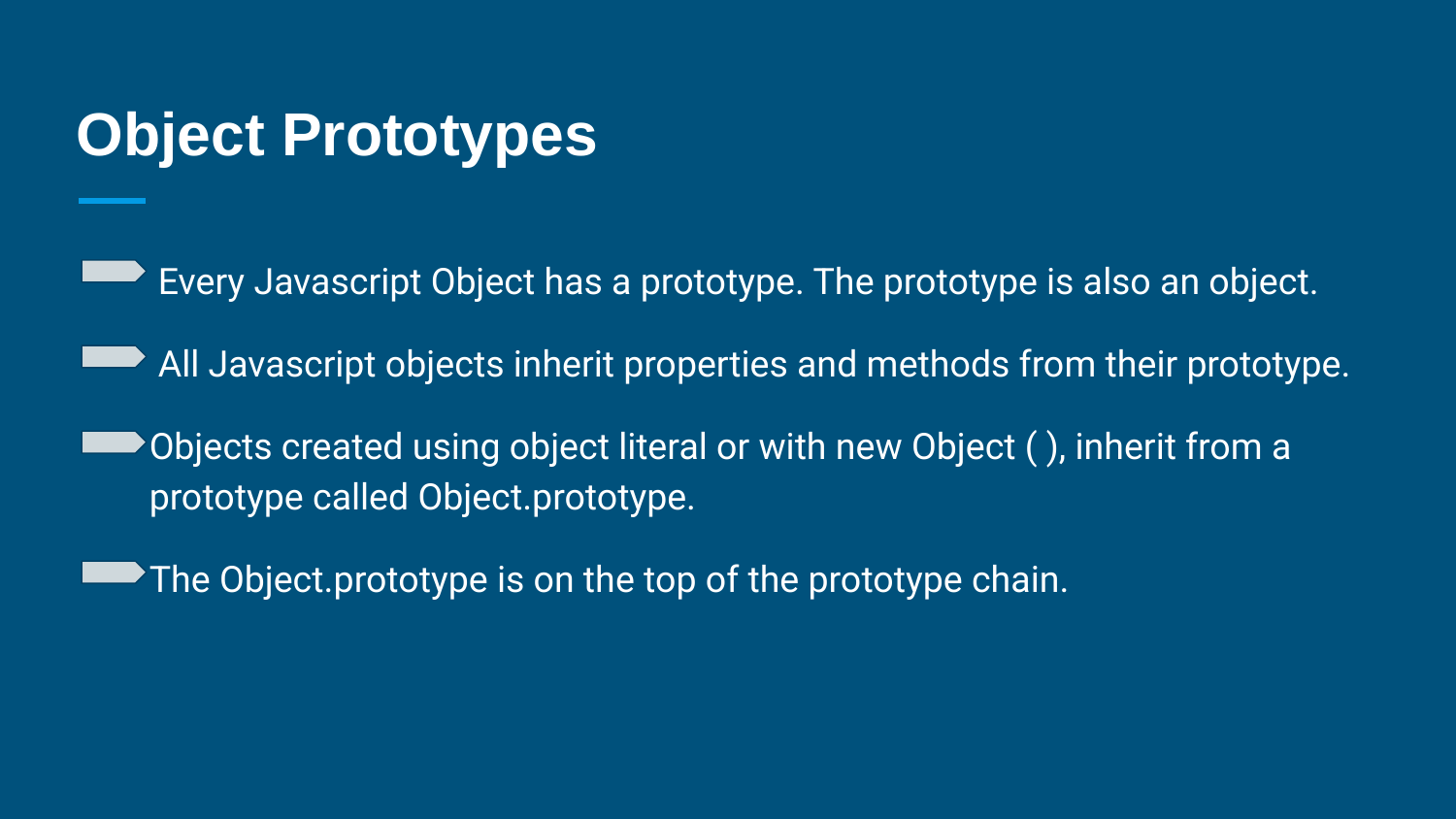

# Object Prototypes
 Every Javascript Object has a prototype. The prototype is also an object.
 All Javascript objects inherit properties and methods from their prototype.
Objects created using object literal or with new Object ( ), inherit from a prototype called Object.prototype.
The Object.prototype is on the top of the prototype chain.